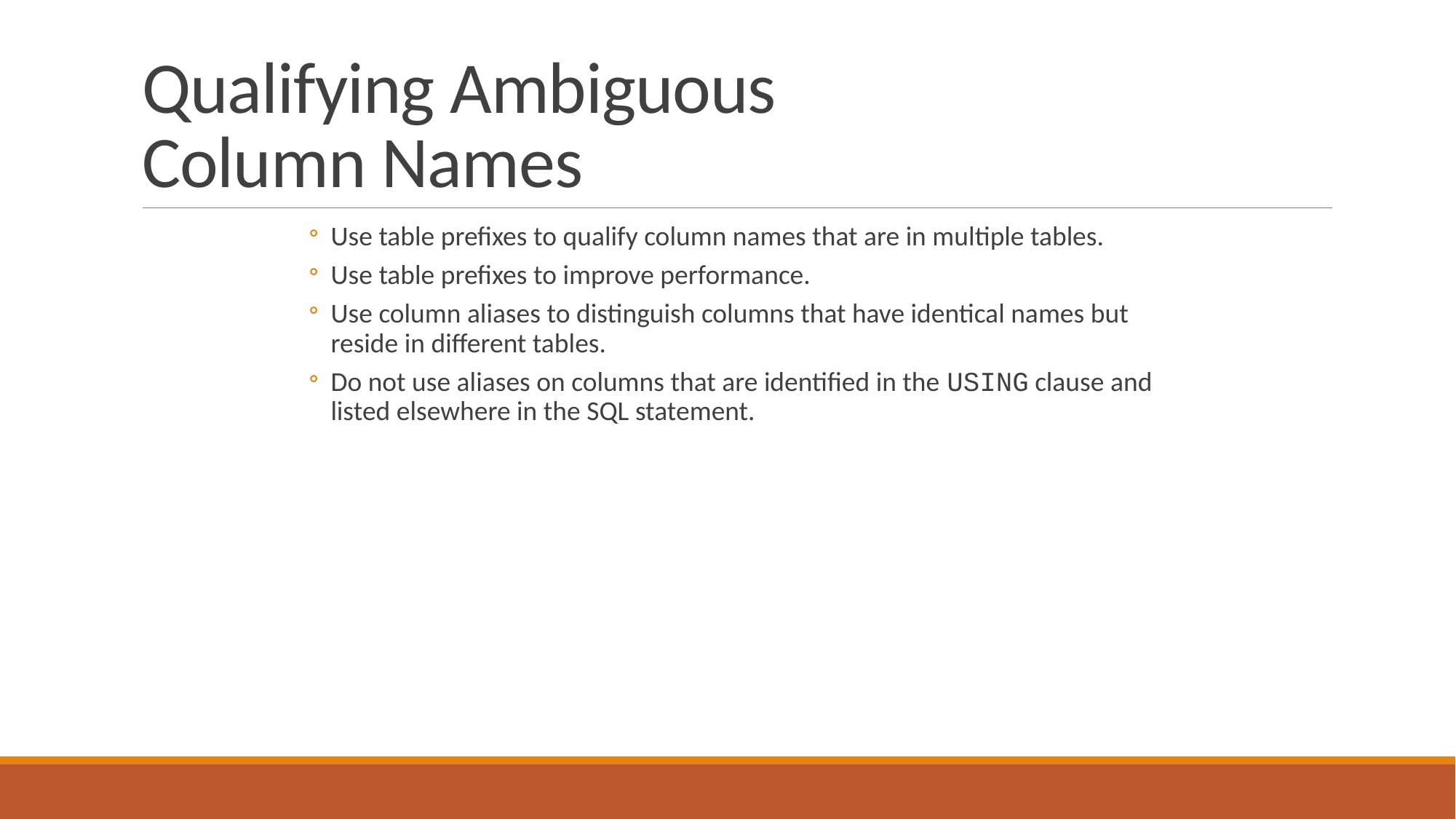

# Qualifying Ambiguous Column Names
Use table prefixes to qualify column names that are in multiple tables.
Use table prefixes to improve performance.
Use column aliases to distinguish columns that have identical names but reside in different tables.
Do not use aliases on columns that are identified in the USING clause and listed elsewhere in the SQL statement.